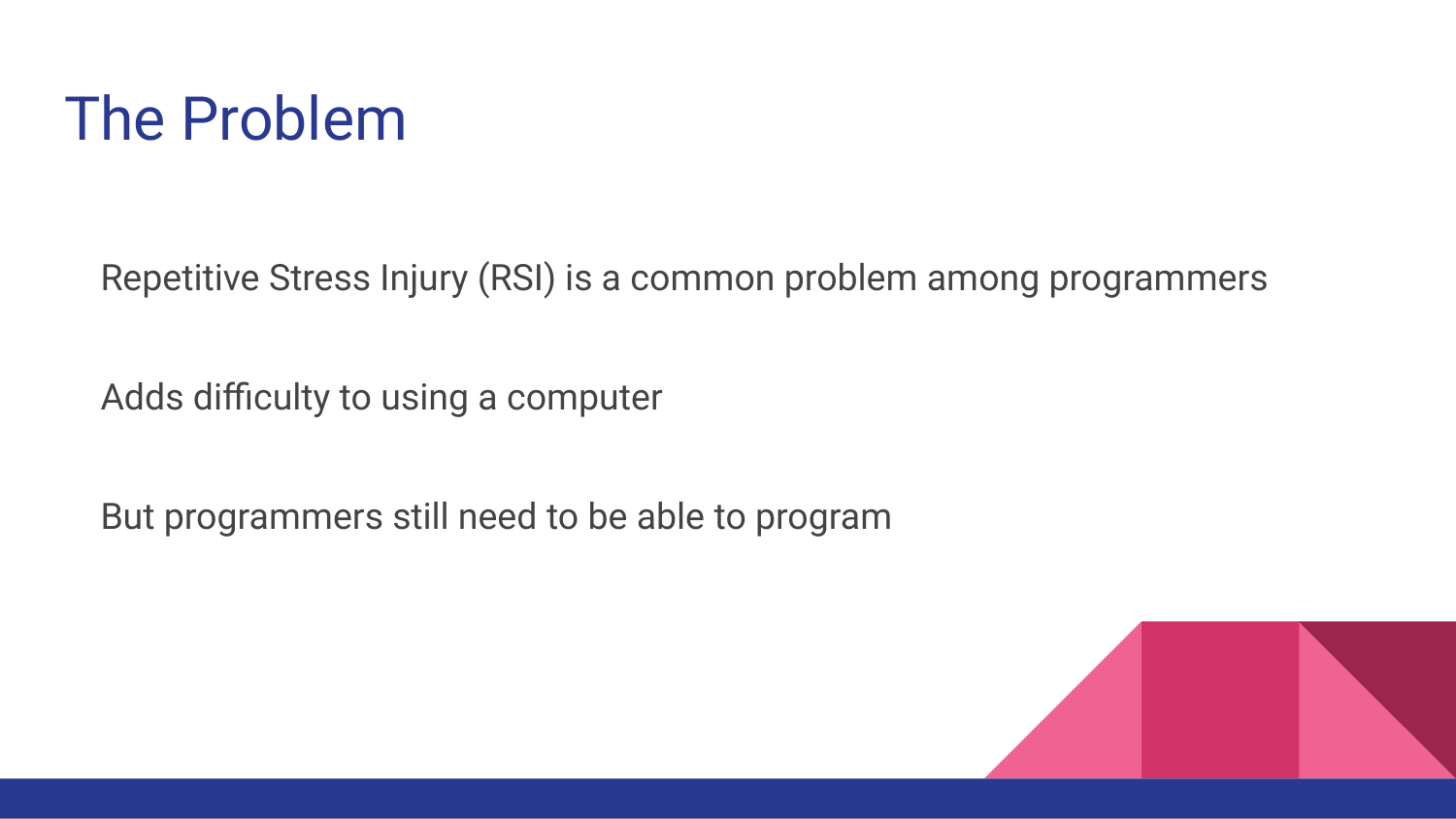

# The Problem
Repetitive Stress Injury (RSI) is a common problem among programmers
Adds difficulty to using a computer
But programmers still need to be able to program